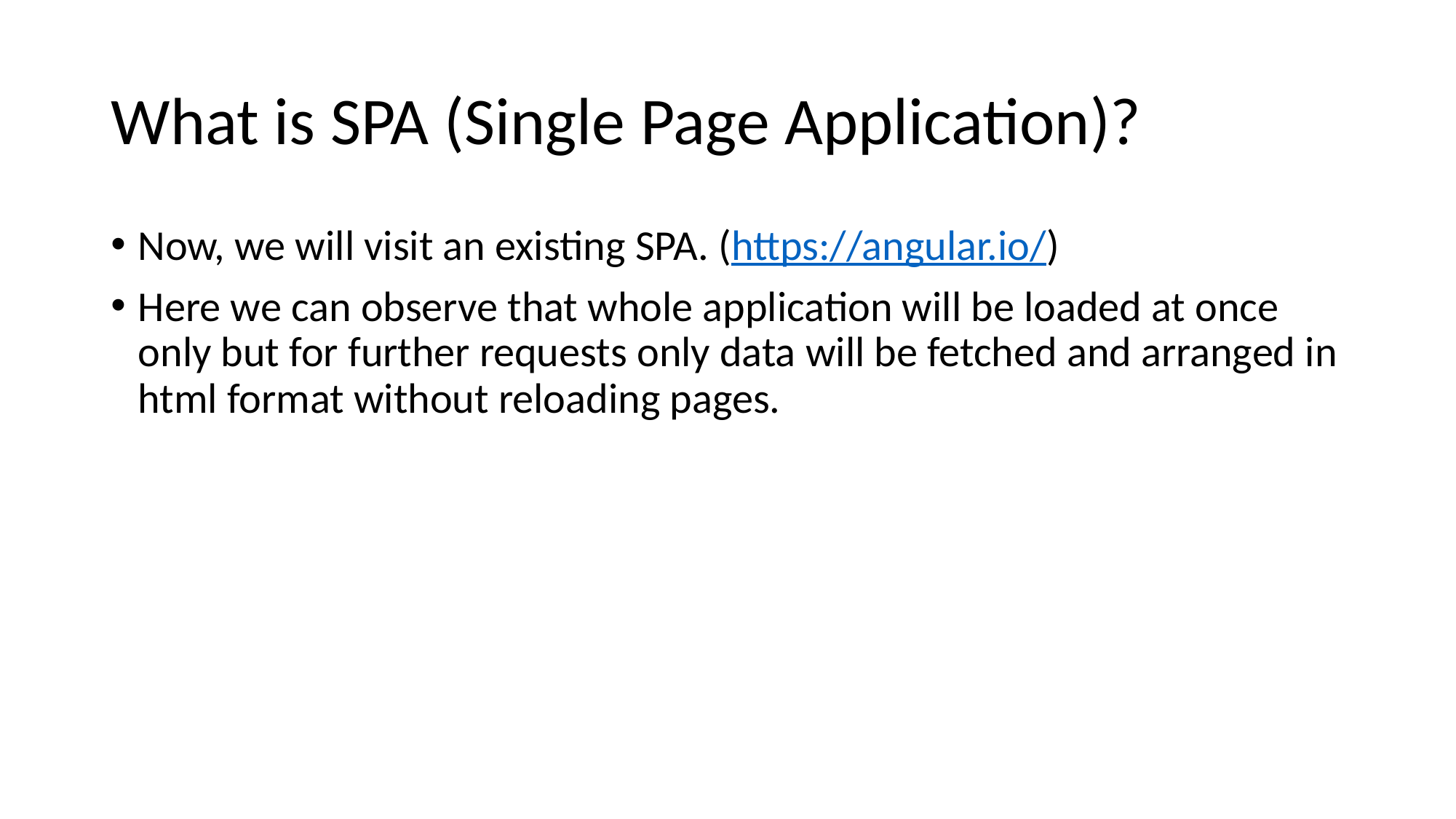

# What is SPA (Single Page Application)?
Now, we will visit an existing SPA. (https://angular.io/)
Here we can observe that whole application will be loaded at once only but for further requests only data will be fetched and arranged in html format without reloading pages.